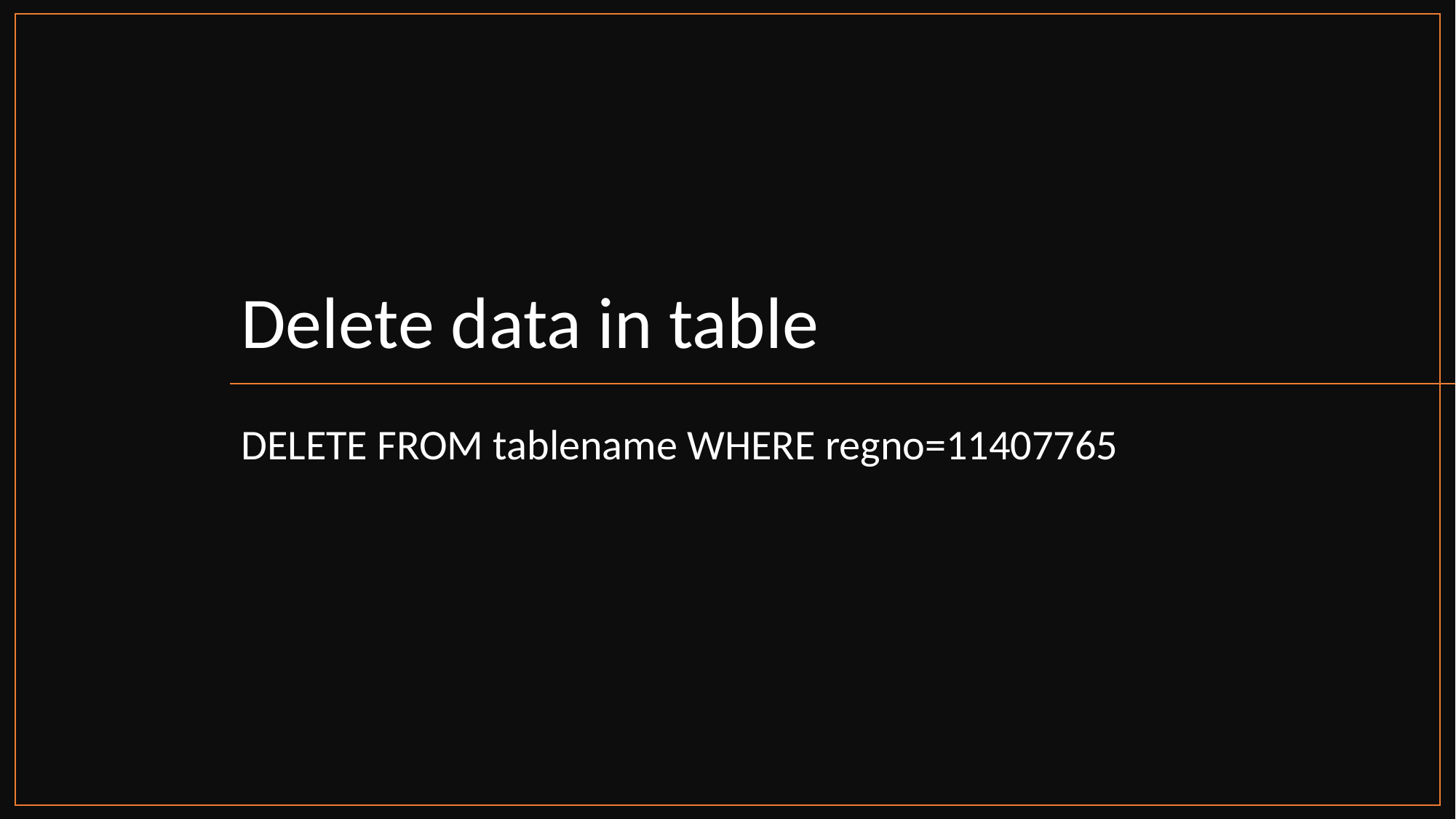

# Delete data in table
DELETE FROM tablename WHERE regno=11407765